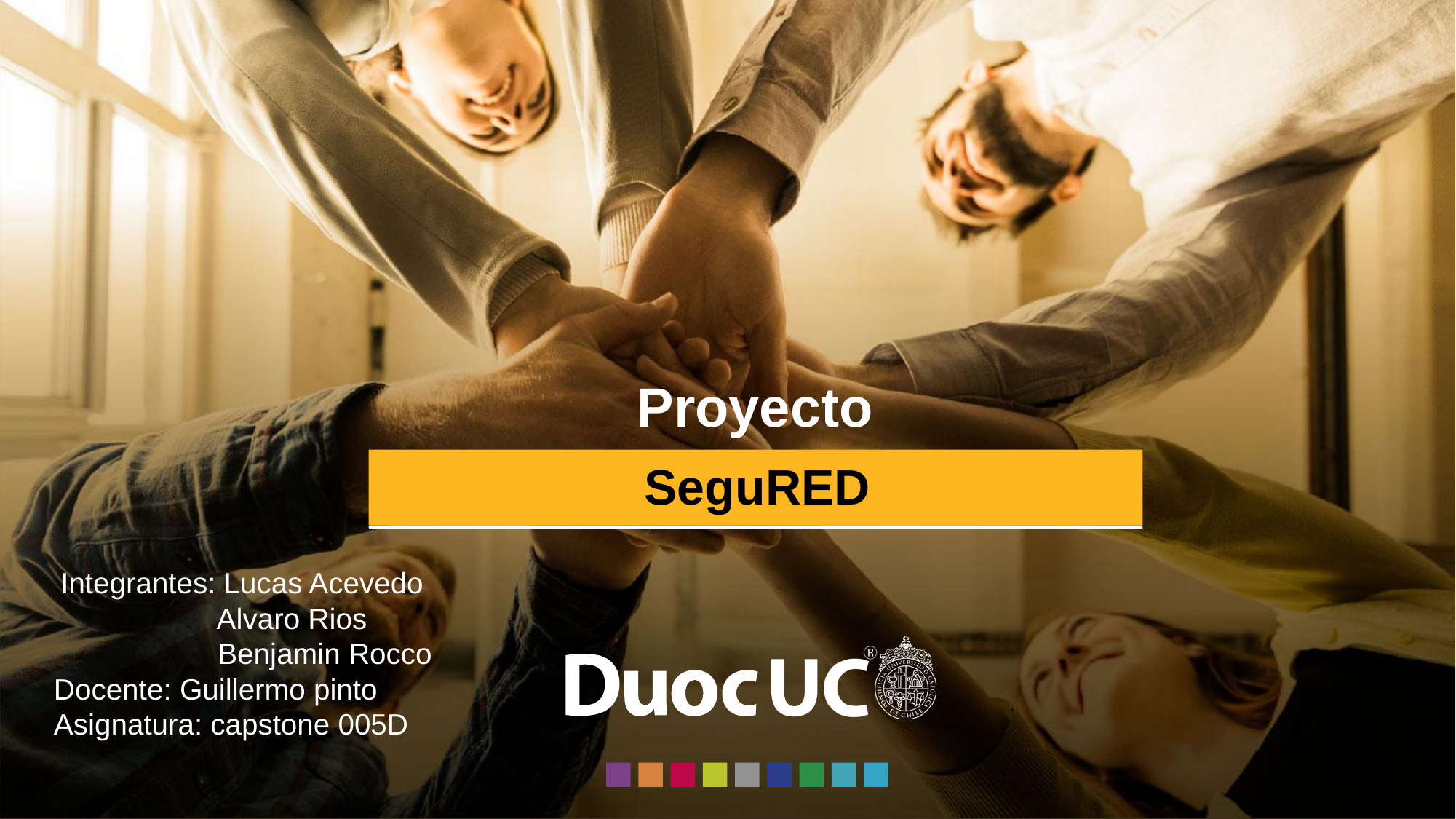

Proyecto
SeguRED
Integrantes: Lucas Acevedo
Alvaro Rios
Benjamin Rocco
Docente: Guillermo pinto
Asignatura: capstone 005D